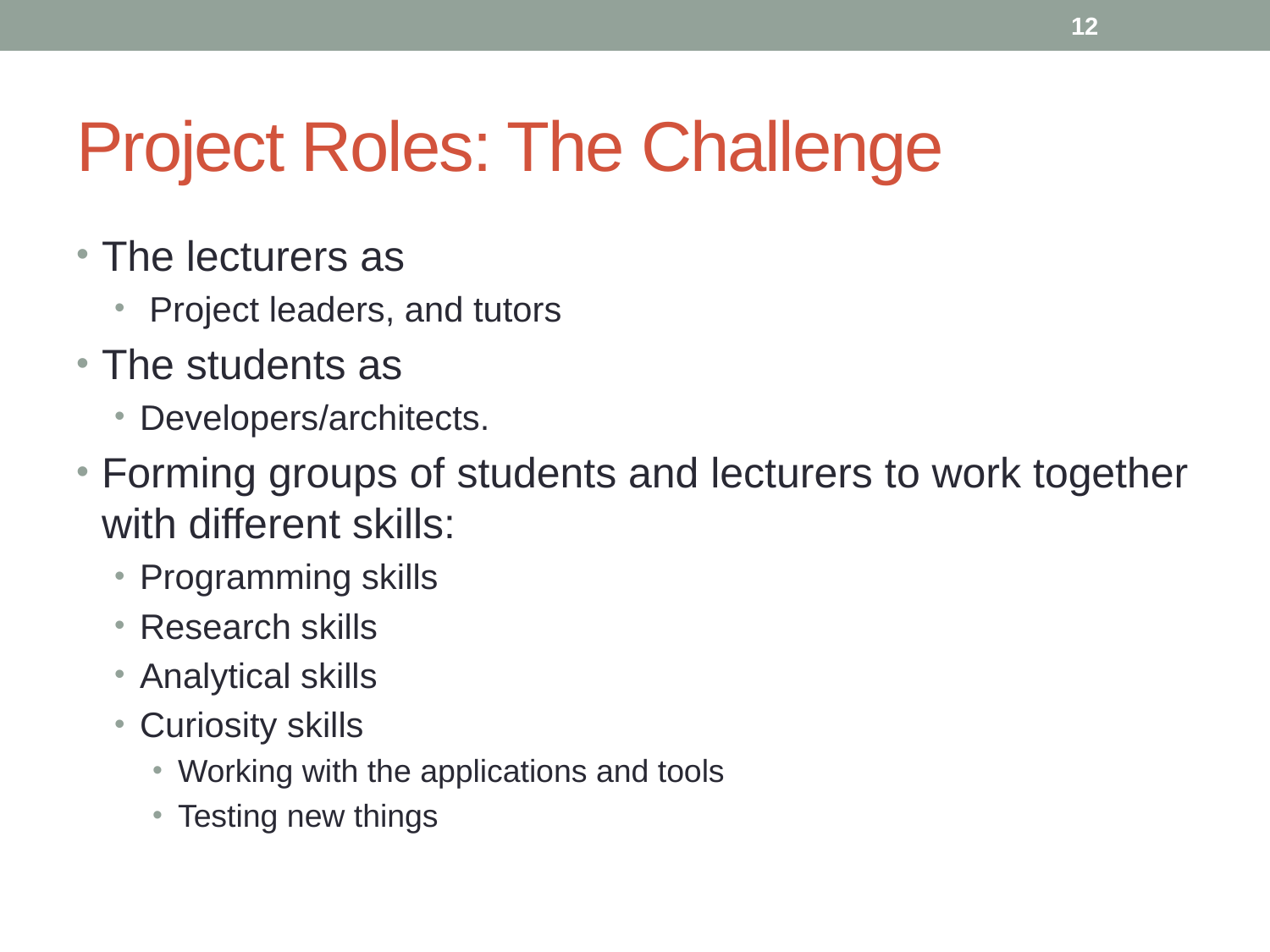

12
# Project Roles: The Challenge
The lecturers as
 Project leaders, and tutors
The students as
Developers/architects.
Forming groups of students and lecturers to work together with different skills:
Programming skills
Research skills
Analytical skills
Curiosity skills
Working with the applications and tools
Testing new things